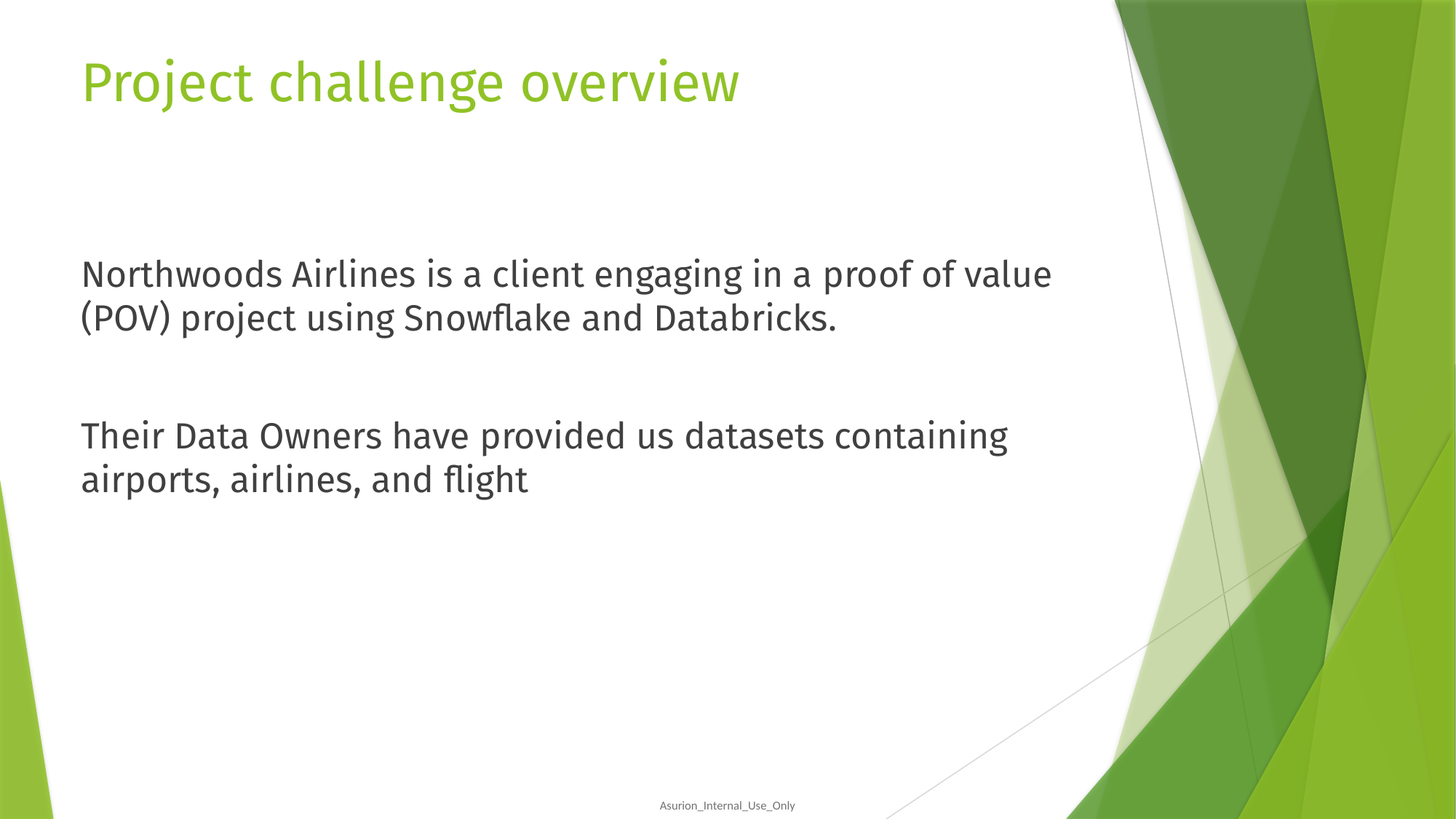

# Project challenge overview

Northwoods Airlines is a client engaging in a proof of value (POV) project using Snowflake and Databricks.

Their Data Owners have provided us datasets containing airports, airlines, and flight